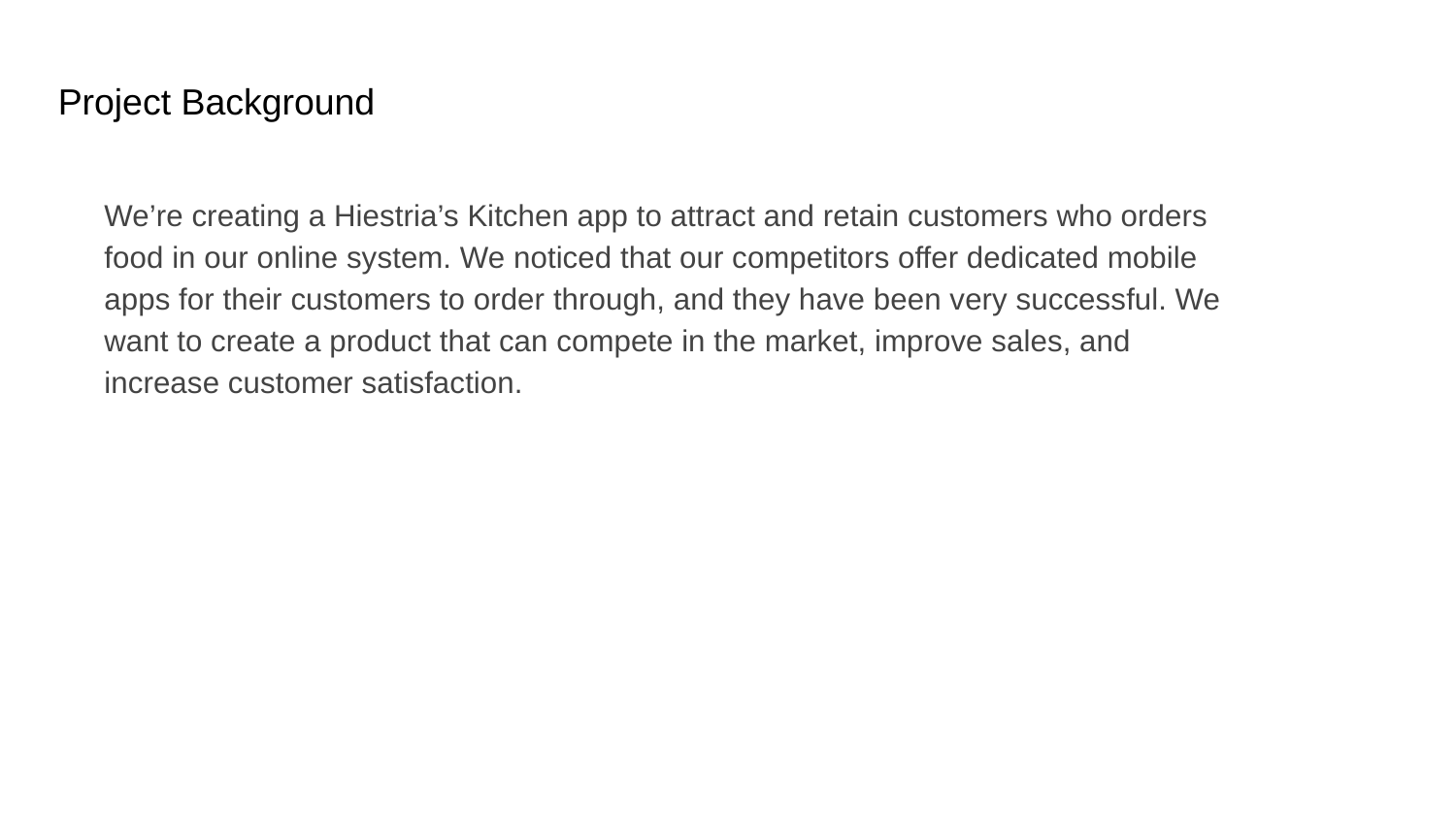

Project Background

We’re creating a Hiestria’s Kitchen app to attract and retain customers who orders food in our online system. We noticed that our competitors offer dedicated mobile apps for their customers to order through, and they have been very successful. We want to create a product that can compete in the market, improve sales, and increase customer satisfaction.